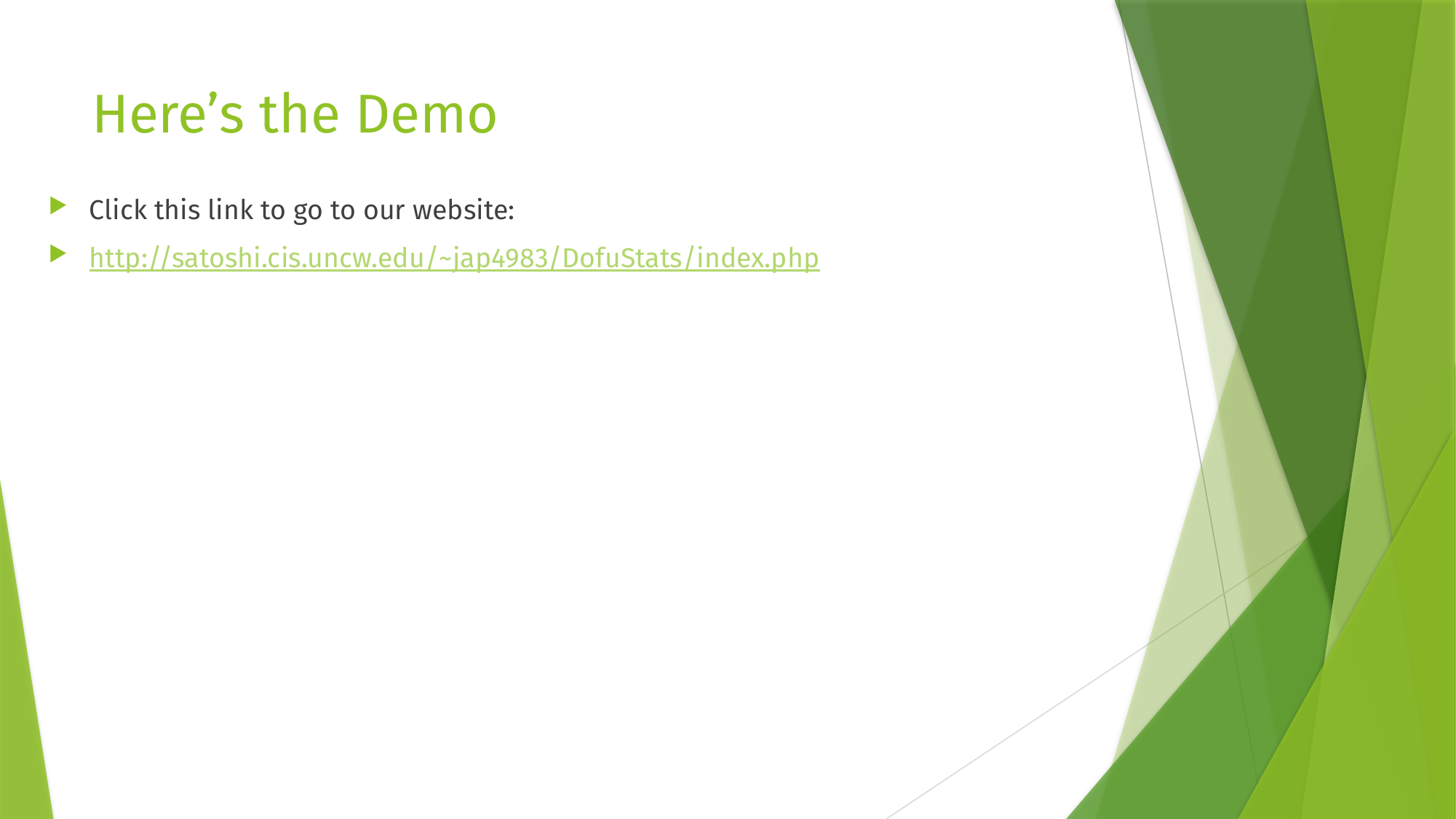

# Here’s the Demo
Click this link to go to our website:
http://satoshi.cis.uncw.edu/~jap4983/DofuStats/index.php